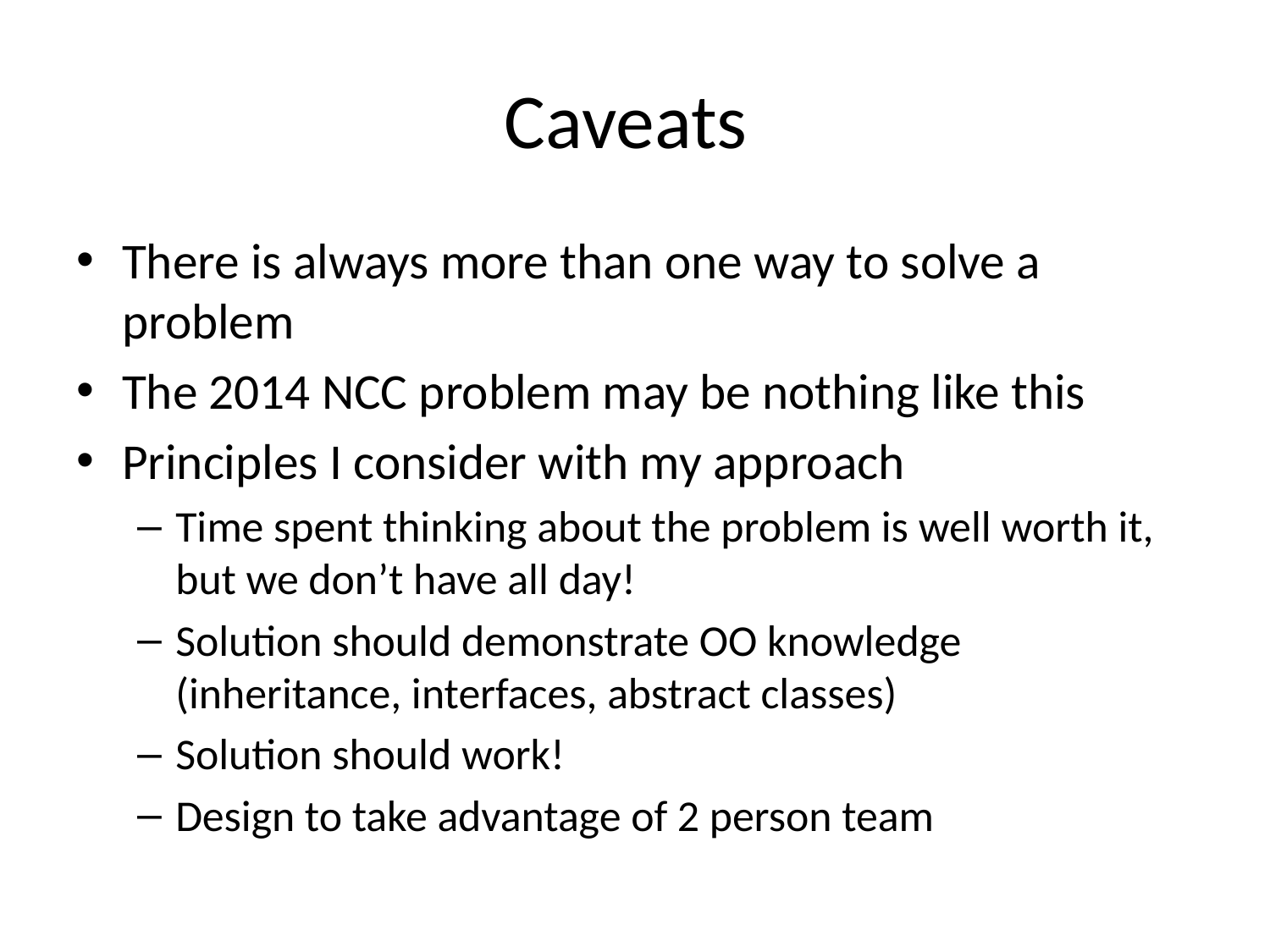

# Caveats
There is always more than one way to solve a problem
The 2014 NCC problem may be nothing like this
Principles I consider with my approach
Time spent thinking about the problem is well worth it, but we don’t have all day!
Solution should demonstrate OO knowledge (inheritance, interfaces, abstract classes)
Solution should work!
Design to take advantage of 2 person team